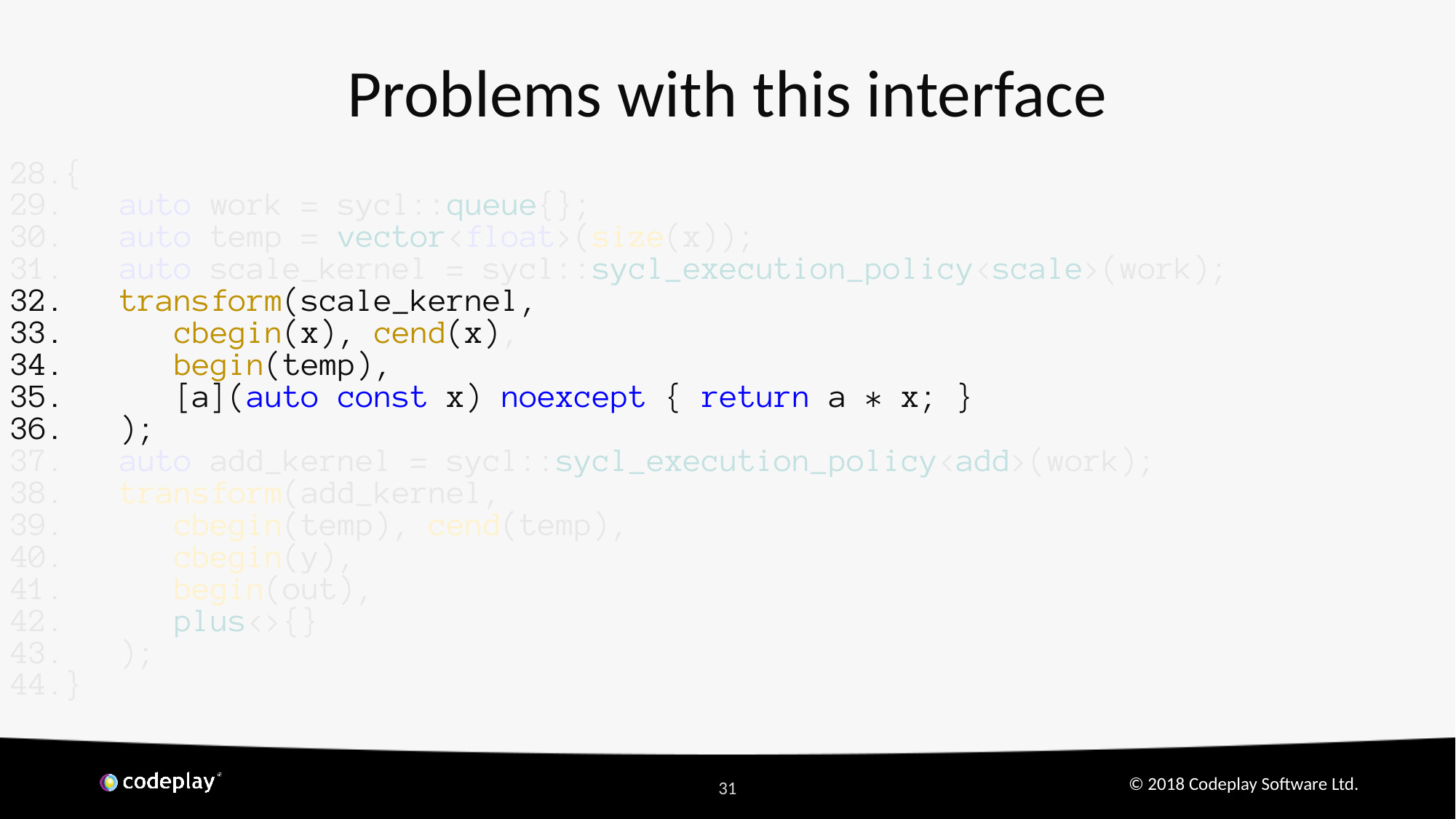

# Problems with this interface
{
   auto work = sycl::queue{};
   auto temp = vector<float>(size(x));
   auto scale_kernel = sycl::sycl_execution_policy<scale>(work);
   transform(scale_kernel,
      cbegin(x), cend(x),
      begin(temp),
      [a](auto const x) noexcept { return a * x; }
   );
   auto add_kernel = sycl::sycl_execution_policy<add>(work);
   transform(add_kernel,
      cbegin(temp), cend(temp),
      cbegin(y),
      begin(out),
      plus<>{}
   );
}